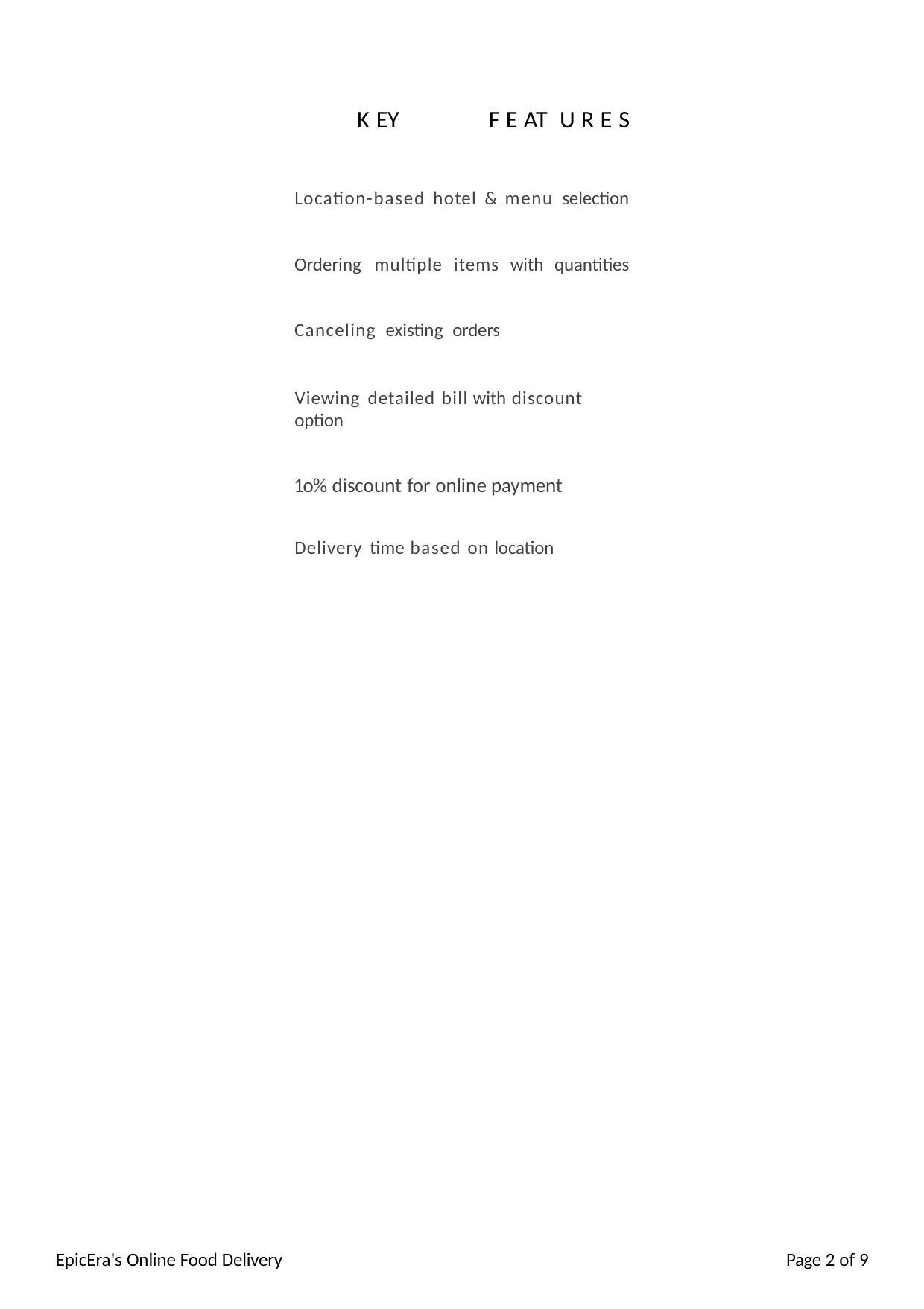

K EY	F E AT U R E S
Location-based hotel & menu selection Ordering multiple items with quantities Canceling existing orders

Viewing detailed bill with discount option

1o% discount for online payment

Delivery time based on location
EpicEra's Online Food Delivery
Page 2 of 9